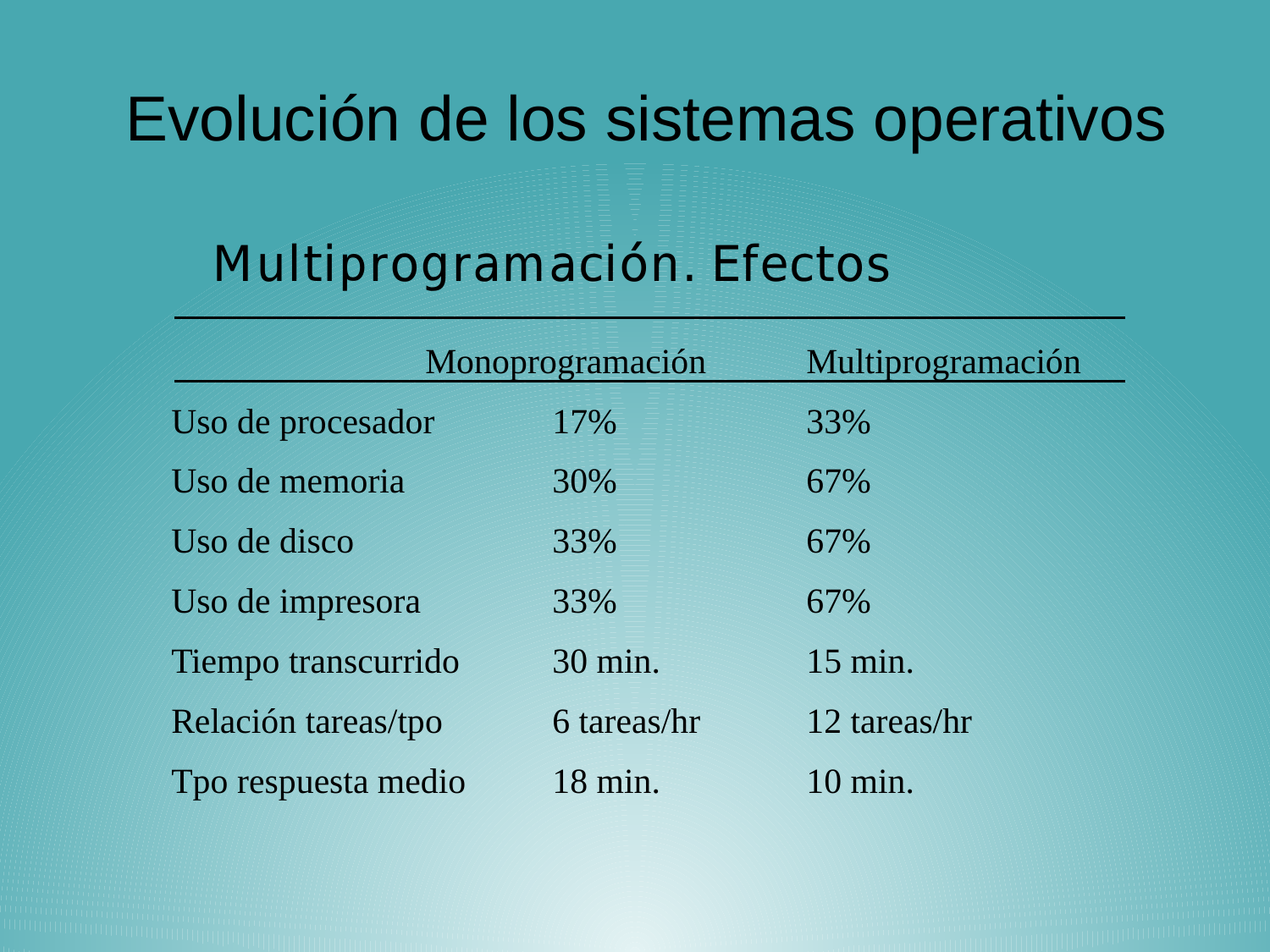

# Evolución de los sistemas operativos
Multiprogramación. Efectos
		Monoprogramación	Multiprogramación
Uso de procesador	17%		33%
Uso de memoria		30%		67%
Uso de disco		33%		67%
Uso de impresora		33%		67%
Tiempo transcurrido	30 min.		15 min.
Relación tareas/tpo	6 tareas/hr	12 tareas/hr
Tpo respuesta medio	18 min.		10 min.